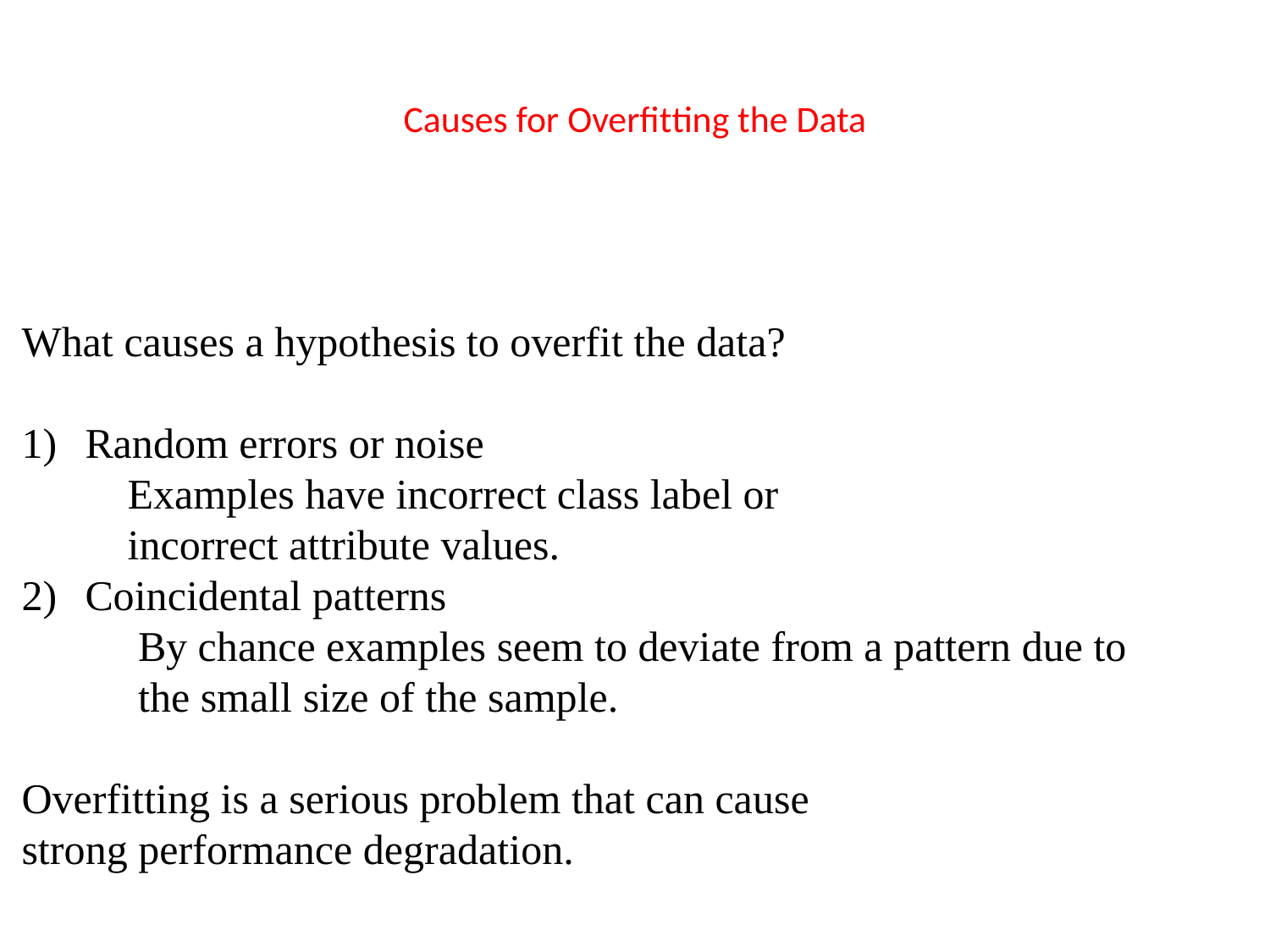

# Causes for Overfitting the Data
What causes a hypothesis to overfit the data?

Random errors or noise
    Examples have incorrect class label or
    incorrect attribute values.
Coincidental patterns
           By chance examples seem to deviate from a pattern due to
           the small size of the sample.

Overfitting is a serious problem that can cause
strong performance degradation.